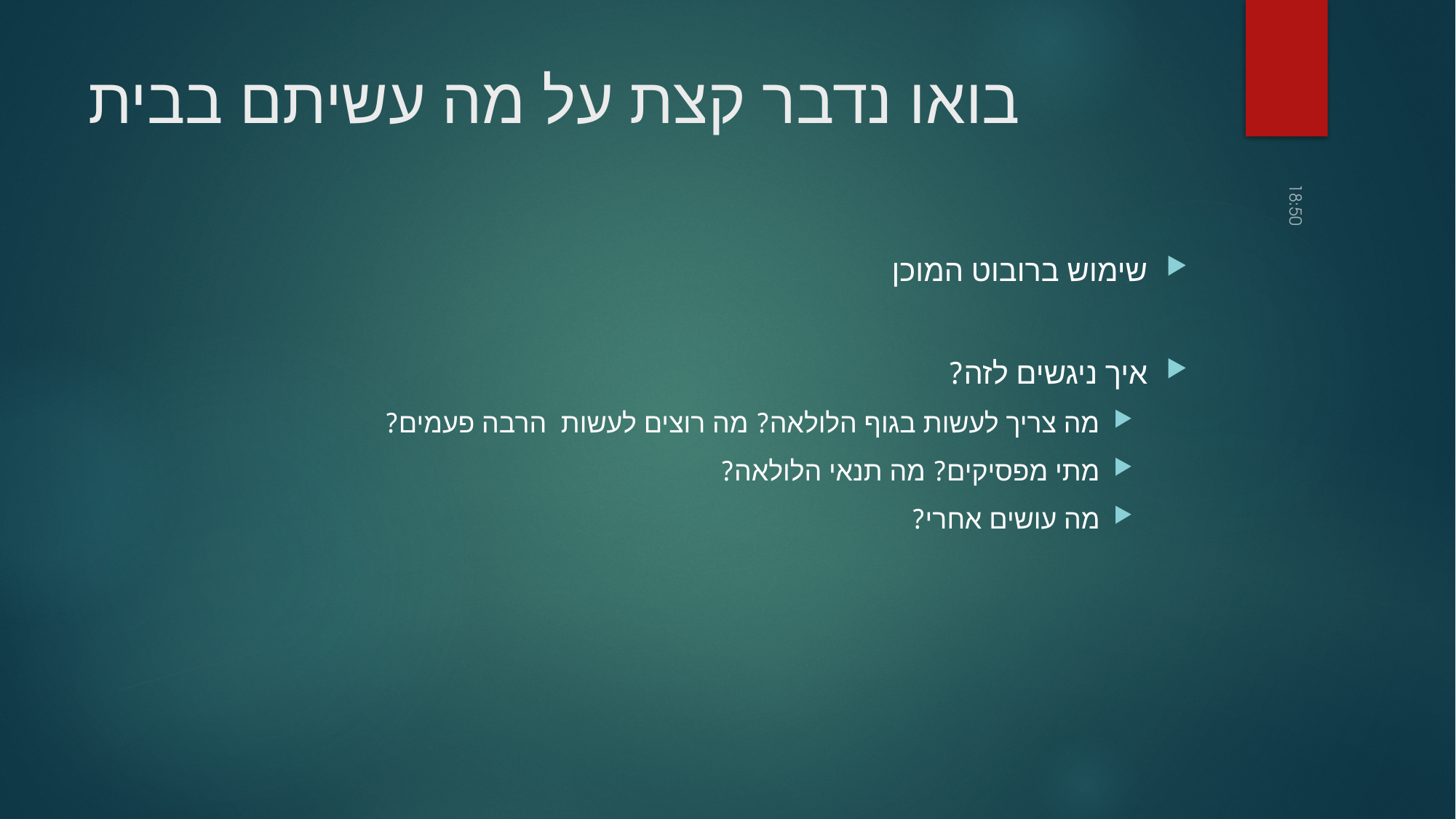

# בואו נדבר קצת על מה עשיתם בבית
שימוש ברובוט המוכן

איך ניגשים לזה?
מה צריך לעשות בגוף הלולאה? מה רוצים לעשות  הרבה פעמים?
מתי מפסיקים? מה תנאי הלולאה?
מה עושים אחרי?

18:50